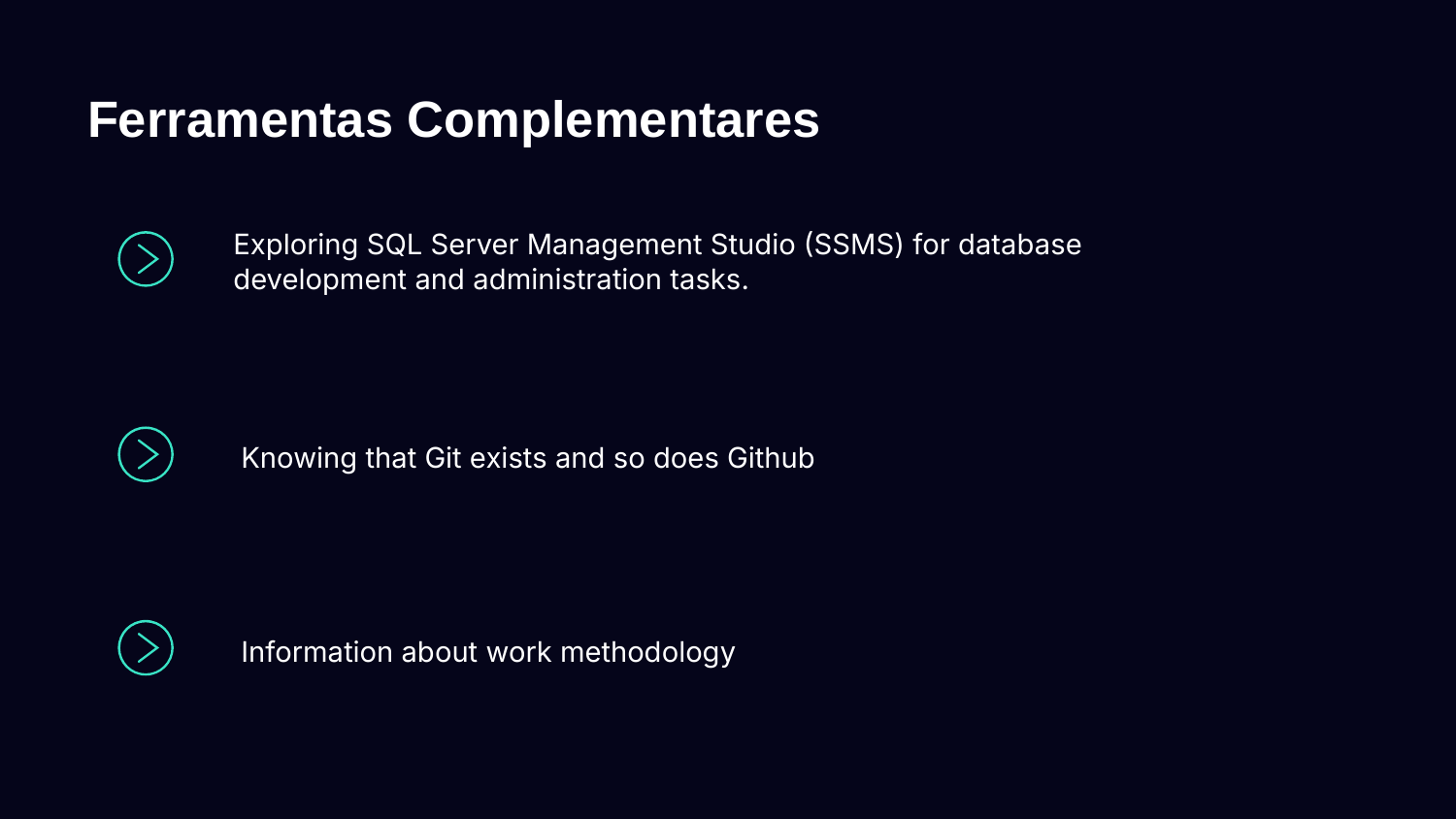

# Ferramentas Complementares
Exploring SQL Server Management Studio (SSMS) for database development and administration tasks.
Knowing that Git exists and so does Github
Information about work methodology